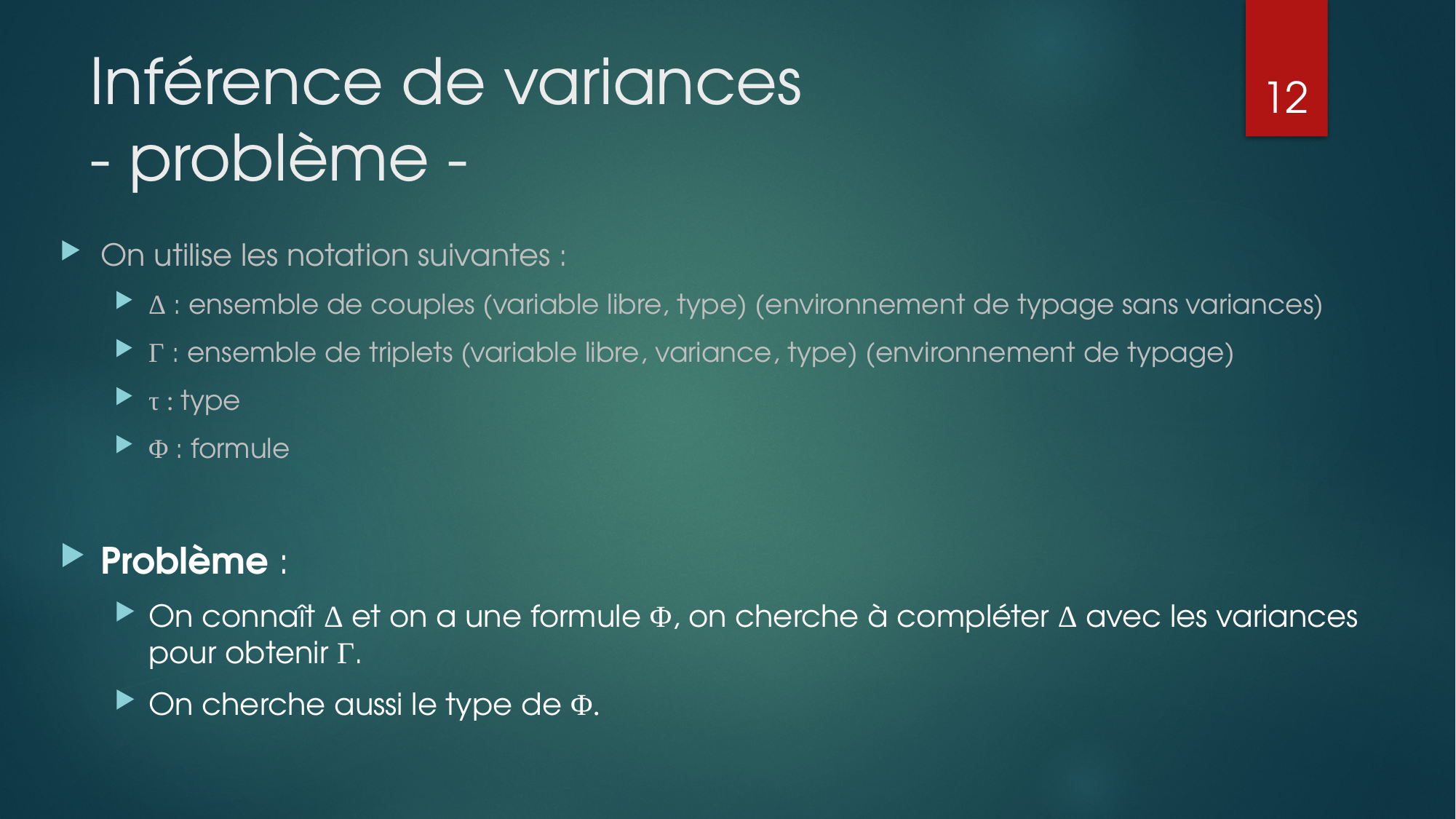

# Inférence de variances - problème -
12
On utilise les notation suivantes :
Δ : ensemble de couples (variable libre, type) (environnement de typage sans variances)
Γ : ensemble de triplets (variable libre, variance, type) (environnement de typage)
τ : type
Φ : formule

Problème :
On connaît Δ et on a une formule Φ, on cherche à compléter Δ avec les variances pour obtenir Γ.
On cherche aussi le type de Φ.